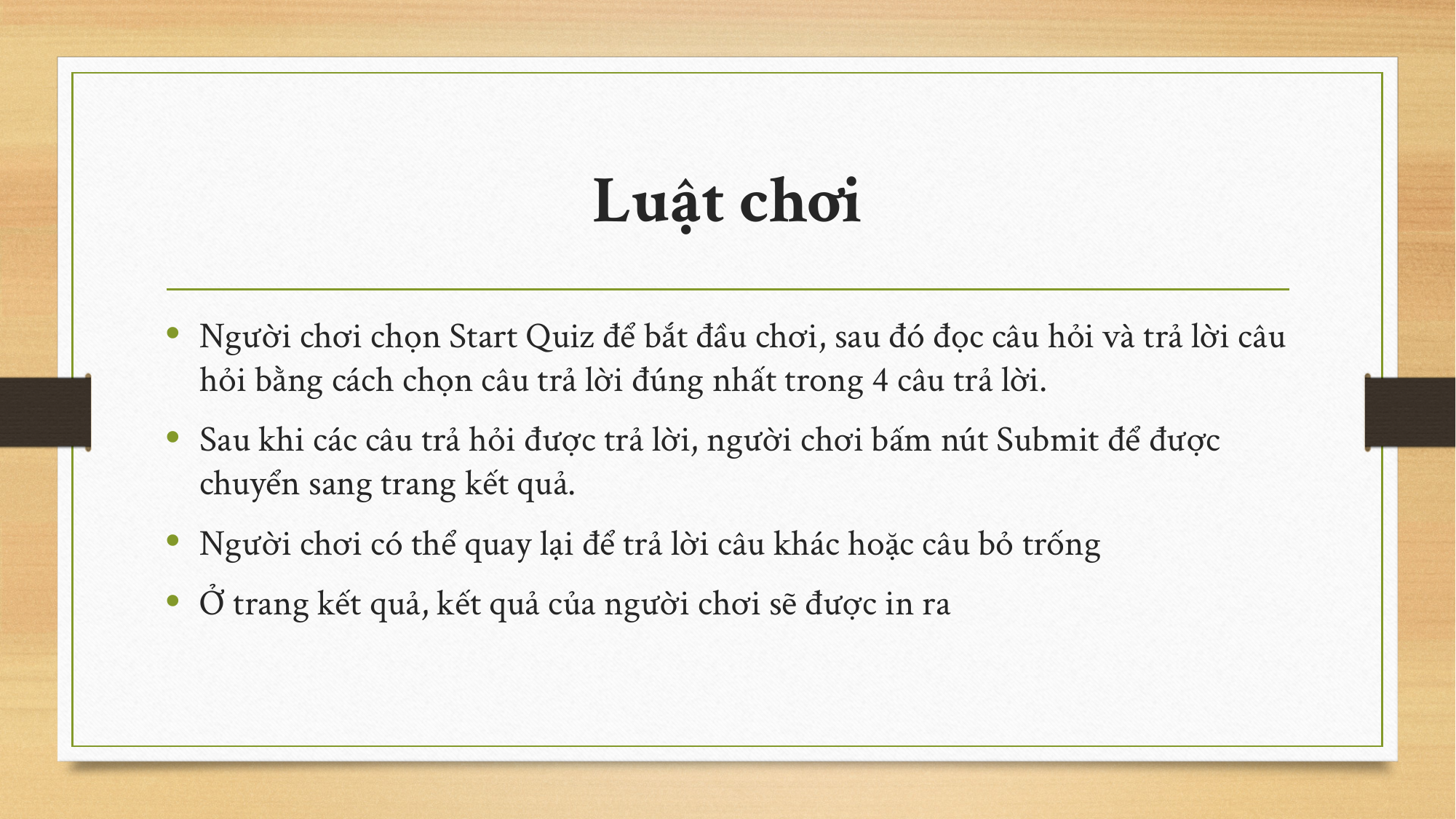

# Luật chơi
Người chơi chọn Start Quiz để bắt đầu chơi, sau đó đọc câu hỏi và trả lời câu hỏi bằng cách chọn câu trả lời đúng nhất trong 4 câu trả lời.
Sau khi các câu trả hỏi được trả lời, người chơi bấm nút Submit để được chuyển sang trang kết quả.
Người chơi có thể quay lại để trả lời câu khác hoặc câu bỏ trống
Ở trang kết quả, kết quả của người chơi sẽ được in ra